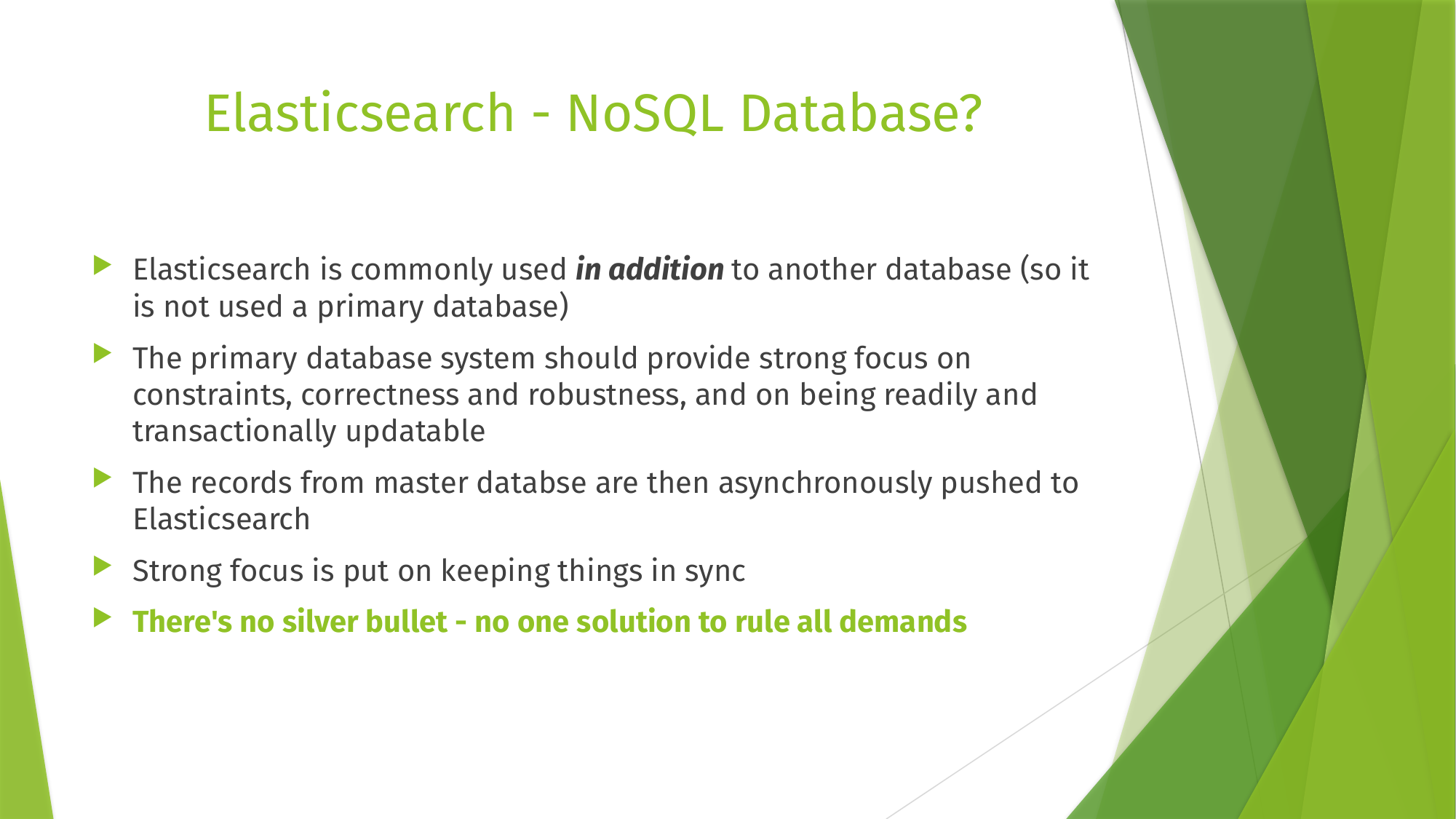

# Elasticsearch - NoSQL Database?
Elasticsearch is commonly used in addition to another database (so it is not used a primary database)
The primary database system should provide strong focus on constraints, correctness and robustness, and on being readily and transactionally updatable
The records from master databse are then asynchronously pushed to Elasticsearch
Strong focus is put on keeping things in sync
There's no silver bullet - no one solution to rule all demands